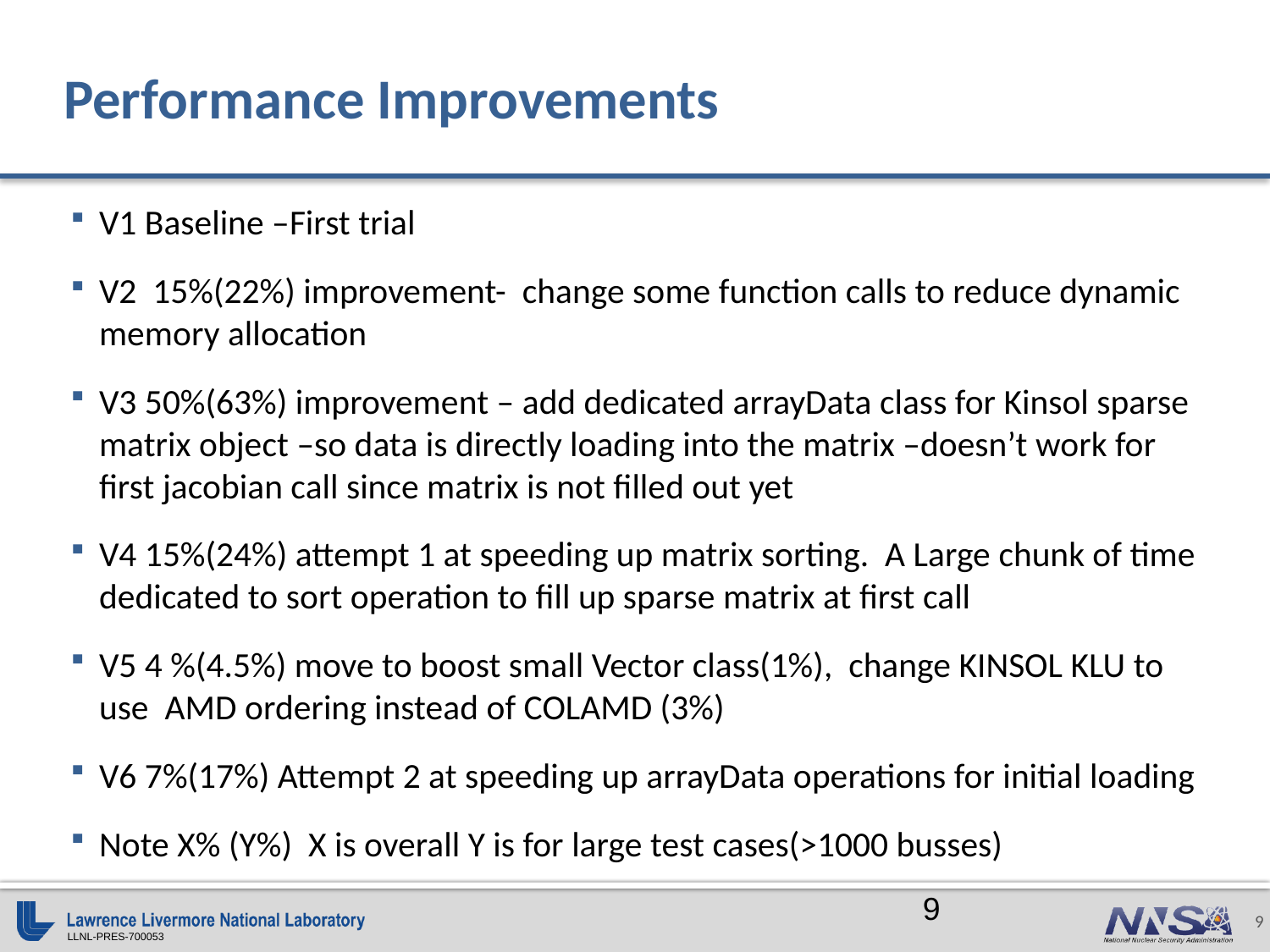

# Performance Improvements
V1 Baseline –First trial
V2  15%(22%) improvement-  change some function calls to reduce dynamic memory allocation
V3 50%(63%) improvement – add dedicated arrayData class for Kinsol sparse matrix object –so data is directly loading into the matrix –doesn’t work for first jacobian call since matrix is not filled out yet
V4 15%(24%) attempt 1 at speeding up matrix sorting.  A Large chunk of time dedicated to sort operation to fill up sparse matrix at first call
V5 4 %(4.5%) move to boost small Vector class(1%),  change KINSOL KLU to use  AMD ordering instead of COLAMD (3%)
V6 7%(17%) Attempt 2 at speeding up arrayData operations for initial loading
Note X% (Y%)  X is overall Y is for large test cases(>1000 busses)
9